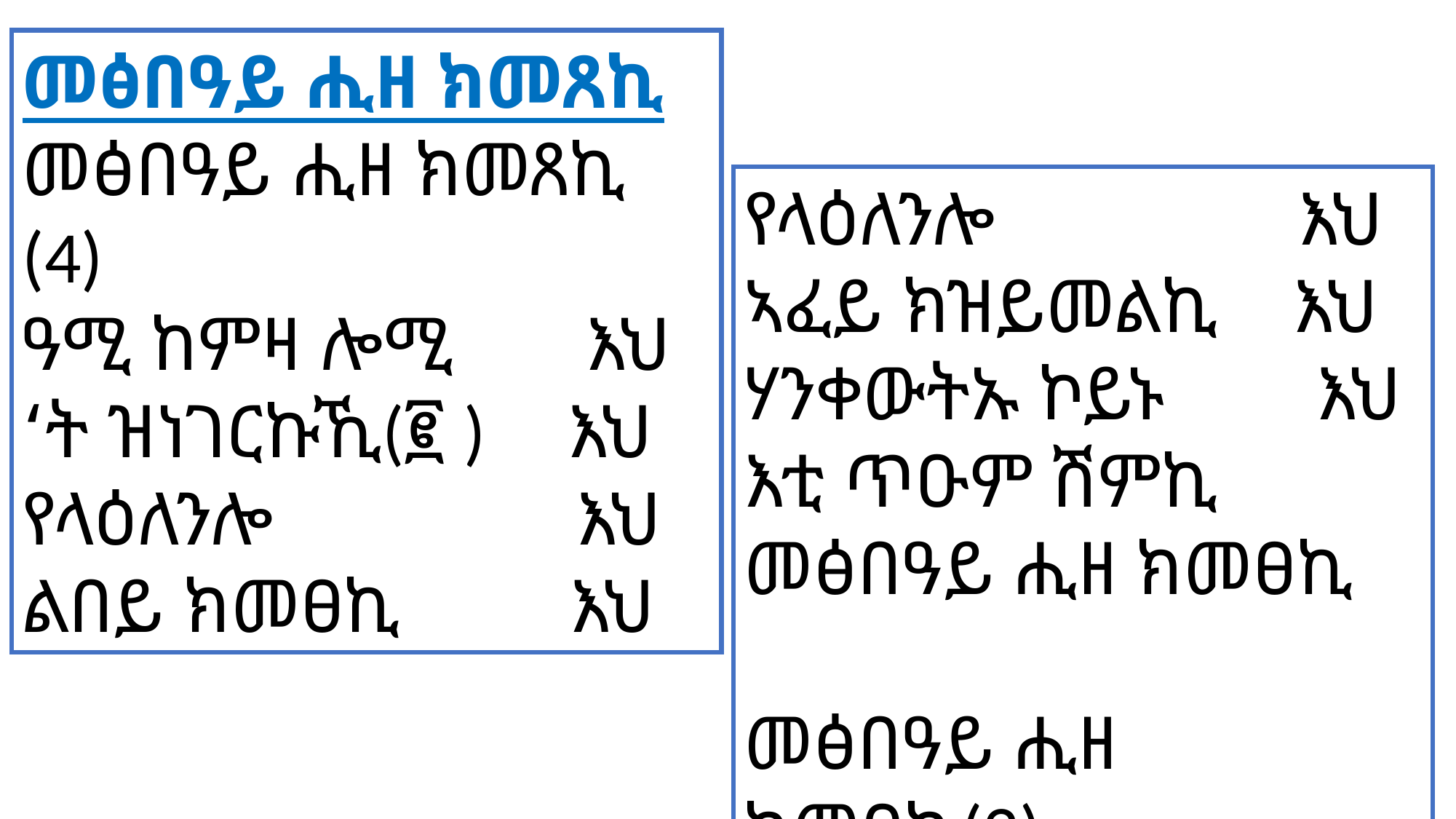

መፅበዓይ ሒዘ ክመጸኪ
መፅበዓይ ሒዘ ክመጸኪ (4)
ዓሚ ከምዛ ሎሚ       እህ
‘ት ዝነገርኩኺ(፪ )     እህ
የላዕለንሎ                እህ
ልበይ ክመፀኪ         እህ
የላዕለንሎ                እህ
ኣፈይ ክዝይመልኪ    እህ
ሃንቀውትኡ ኮይኑ        እህ
እቲ ጥዑም ሽምኪ መፅበዓይ ሒዘ ክመፀኪ

መፅበዓይ ሒዘ ክመፀኪ(2)